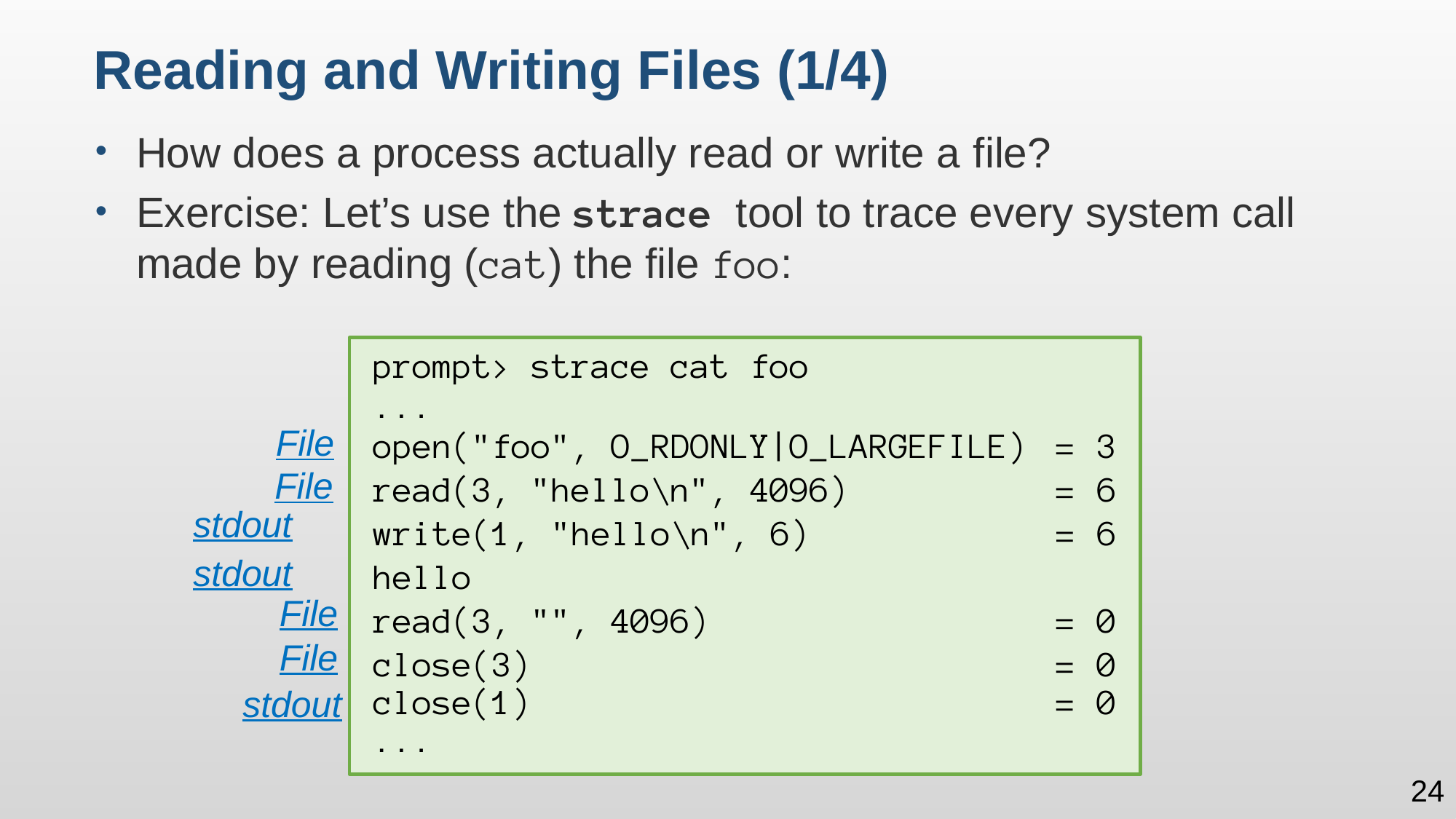

Reading and Writing Files (1/4)
How does a process actually read or write a file?
Exercise: Let’s use the strace tool to trace every system call made by reading (cat) the file foo:

| prompt> strace cat foo |  |  |
| --- | --- | --- |
| ... |  |  |
| open("foo", O\_RDONLY|O\_LARGEFILE) | = | 3 |
| read(3, "hello\n", 4096) | = | 6 |
| write(1, "hello\n", 6) | = | 6 |
| hello |  |  |
| read(3, "", 4096) | = | 0 |
| close(3) close(1) | = = | 0 0 |
| ... |  |  |
File
File
stdout
stdout
File
File
stdout
24